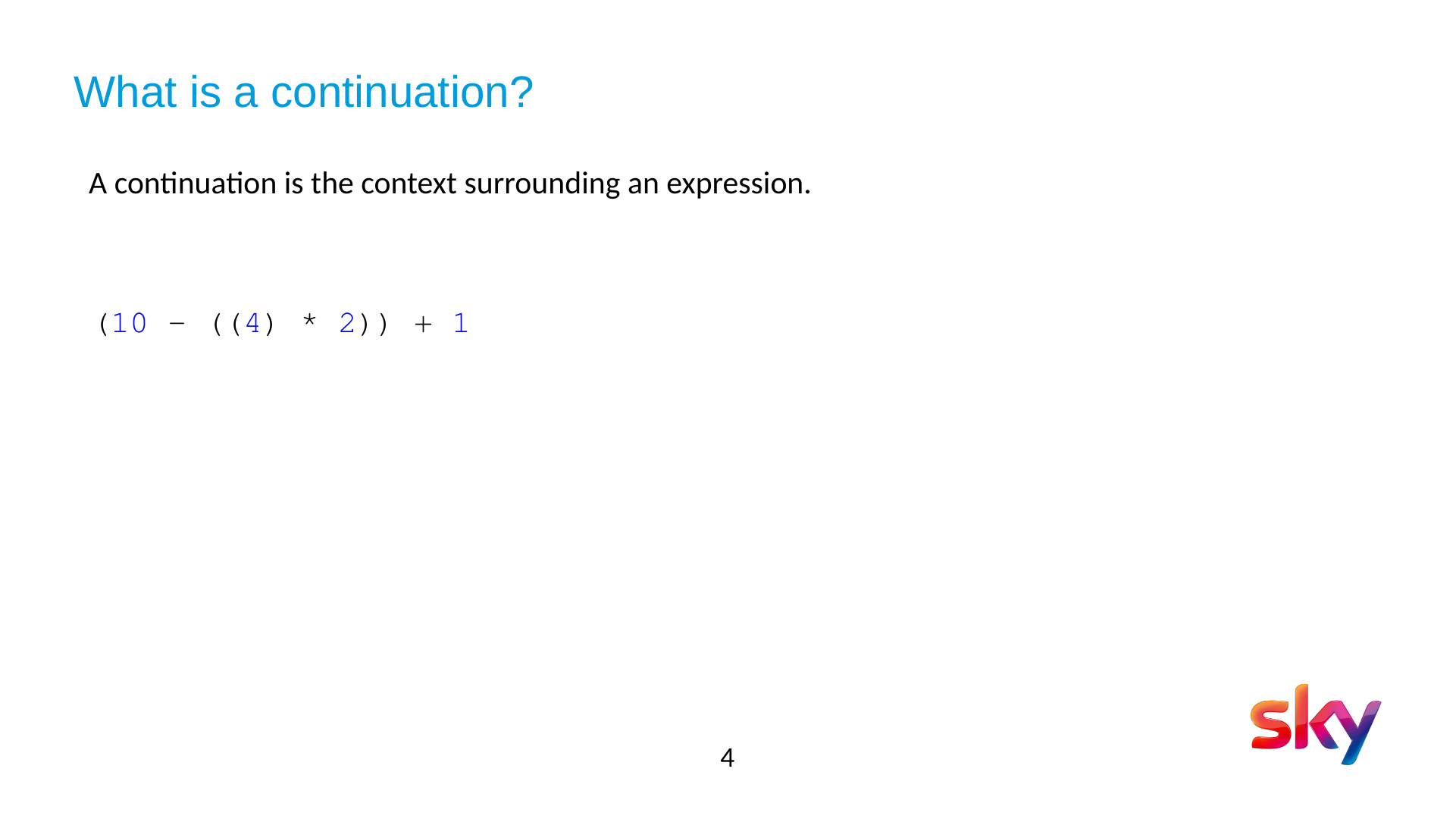

# What is a continuation?
A continuation is the context surrounding an expression.

(10 - ((4) * 2)) + 1